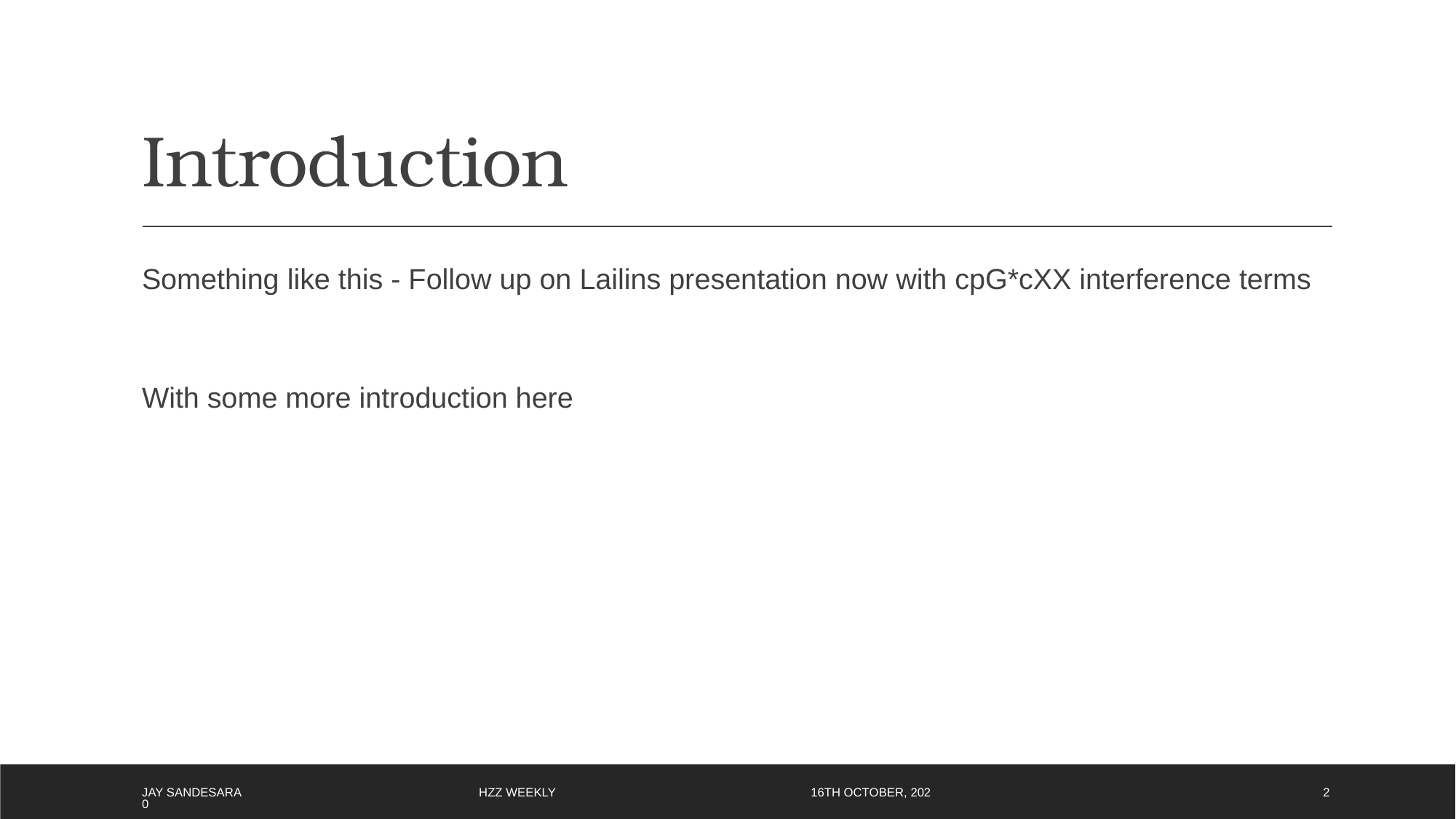

# Introduction
Something like this - Follow up on Lailins presentation now with cpG*cXX interference terms

With some more introduction here
Jay Sandesara                                                                     HZZ weekly                                                                          16th October, 2020
2